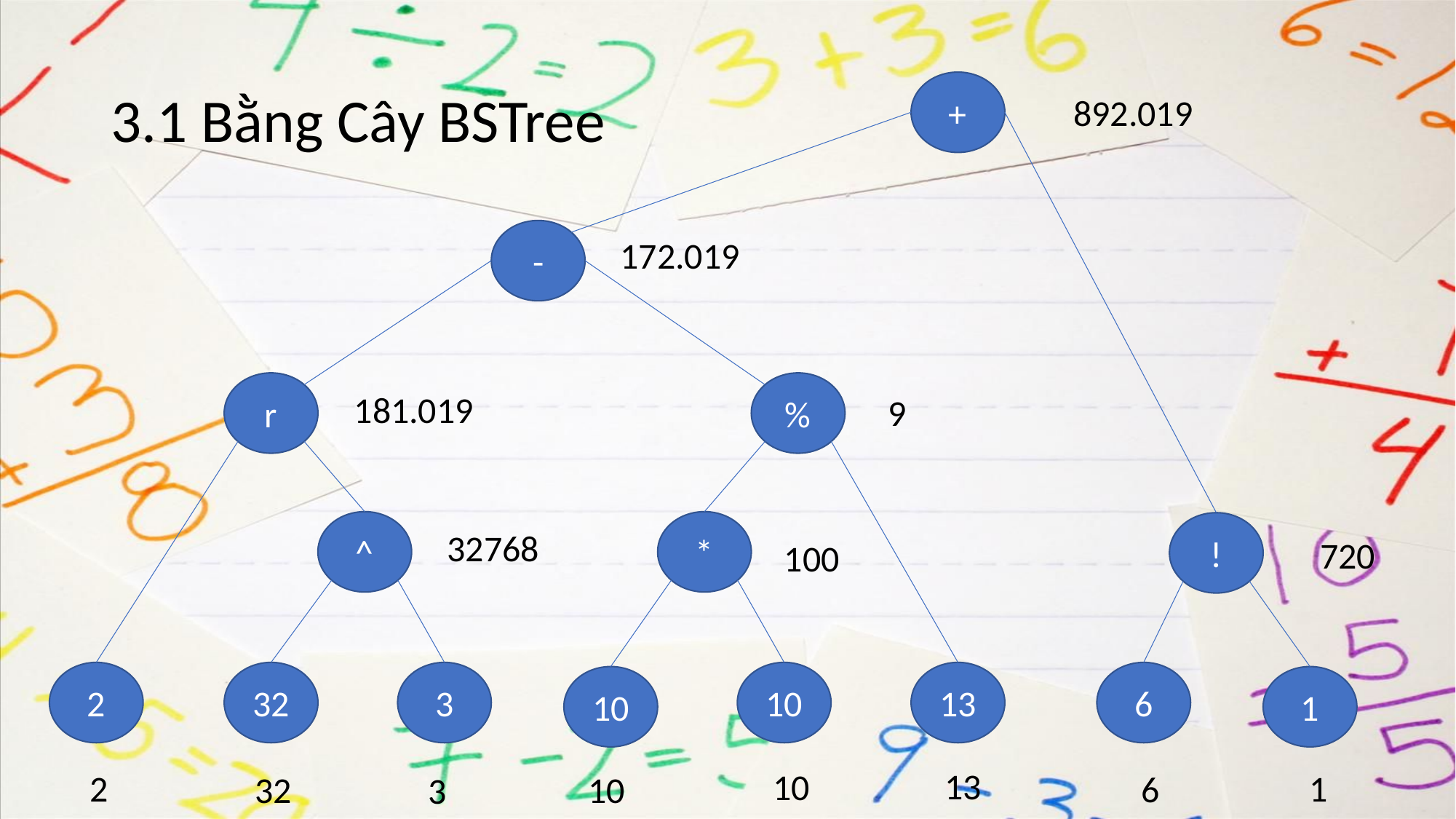

# 3.1 Bằng Cây BSTree
+
892.019
-
172.019
r
%
181.019
9
*
^
!
32768
720
100
32
3
13
6
2
10
10
1
13
10
2
1
6
32
10
3